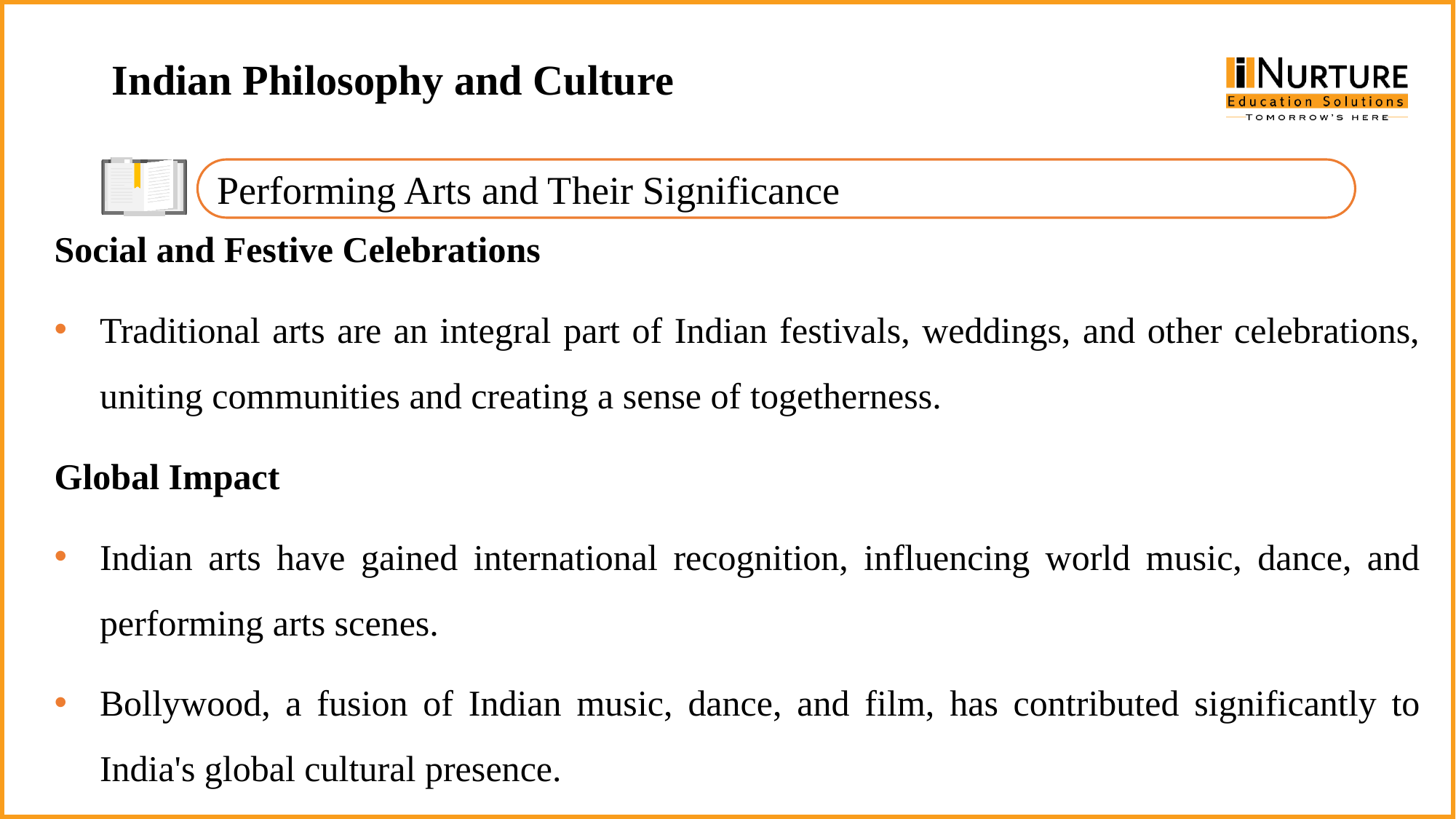

Indian Philosophy and Culture

Performing Arts and Their Significance

Social and Festive Celebrations
Traditional arts are an integral part of Indian festivals, weddings, and other celebrations, uniting communities and creating a sense of togetherness.
Global Impact
Indian arts have gained international recognition, influencing world music, dance, and performing arts scenes.
Bollywood, a fusion of Indian music, dance, and film, has contributed significantly to India's global cultural presence.